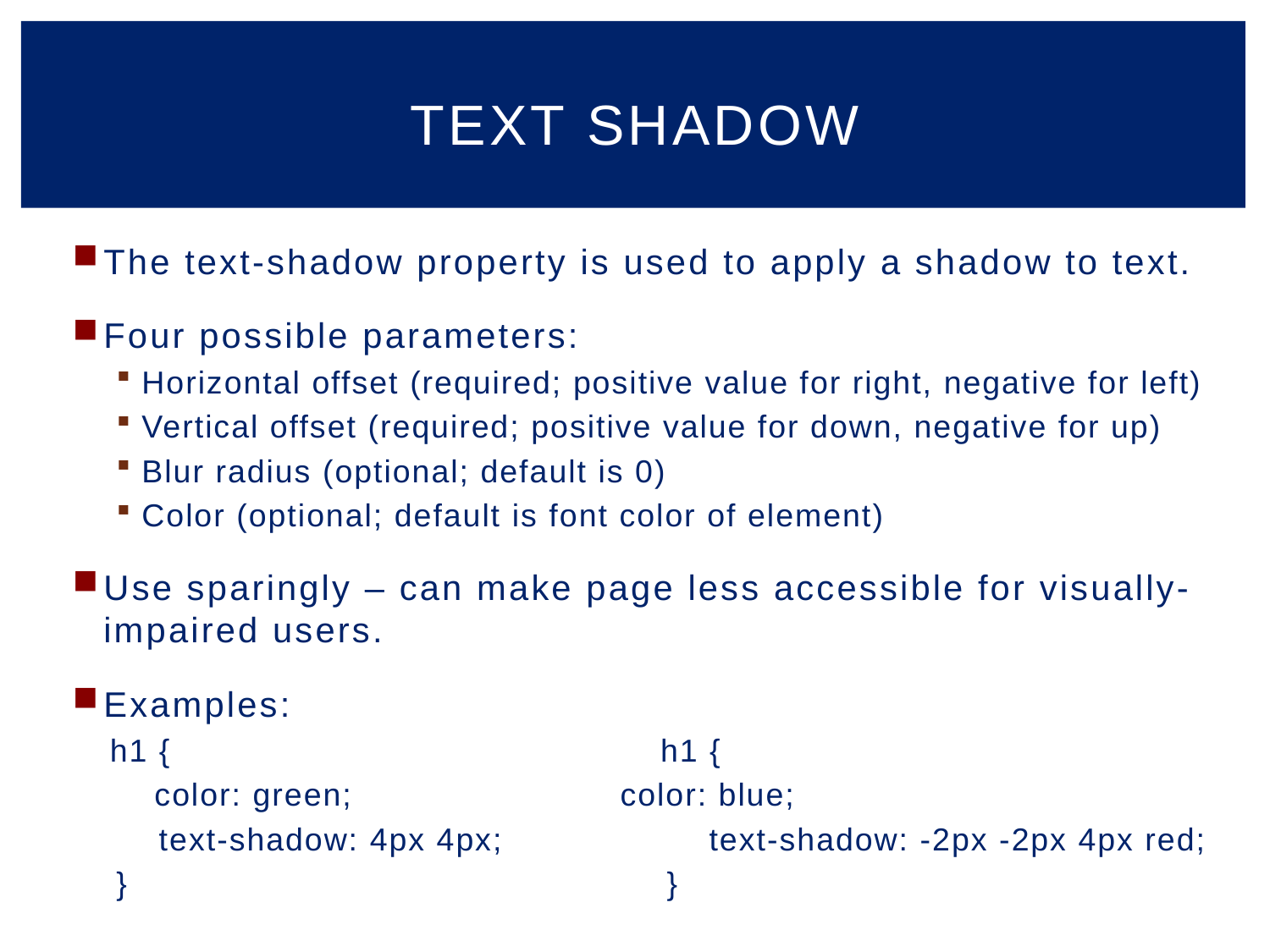

# Text shadow
The text-shadow property is used to apply a shadow to text.
Four possible parameters:
Horizontal offset (required; positive value for right, negative for left)
Vertical offset (required; positive value for down, negative for up)
Blur radius (optional; default is 0)
Color (optional; default is font color of element)
Use sparingly – can make page less accessible for visually-impaired users.
Examples:
h1 {				    h1 {
color: green;		        color: blue;
    text-shadow: 4px 4px;	        text-shadow: -2px -2px 4px red;
}				    }